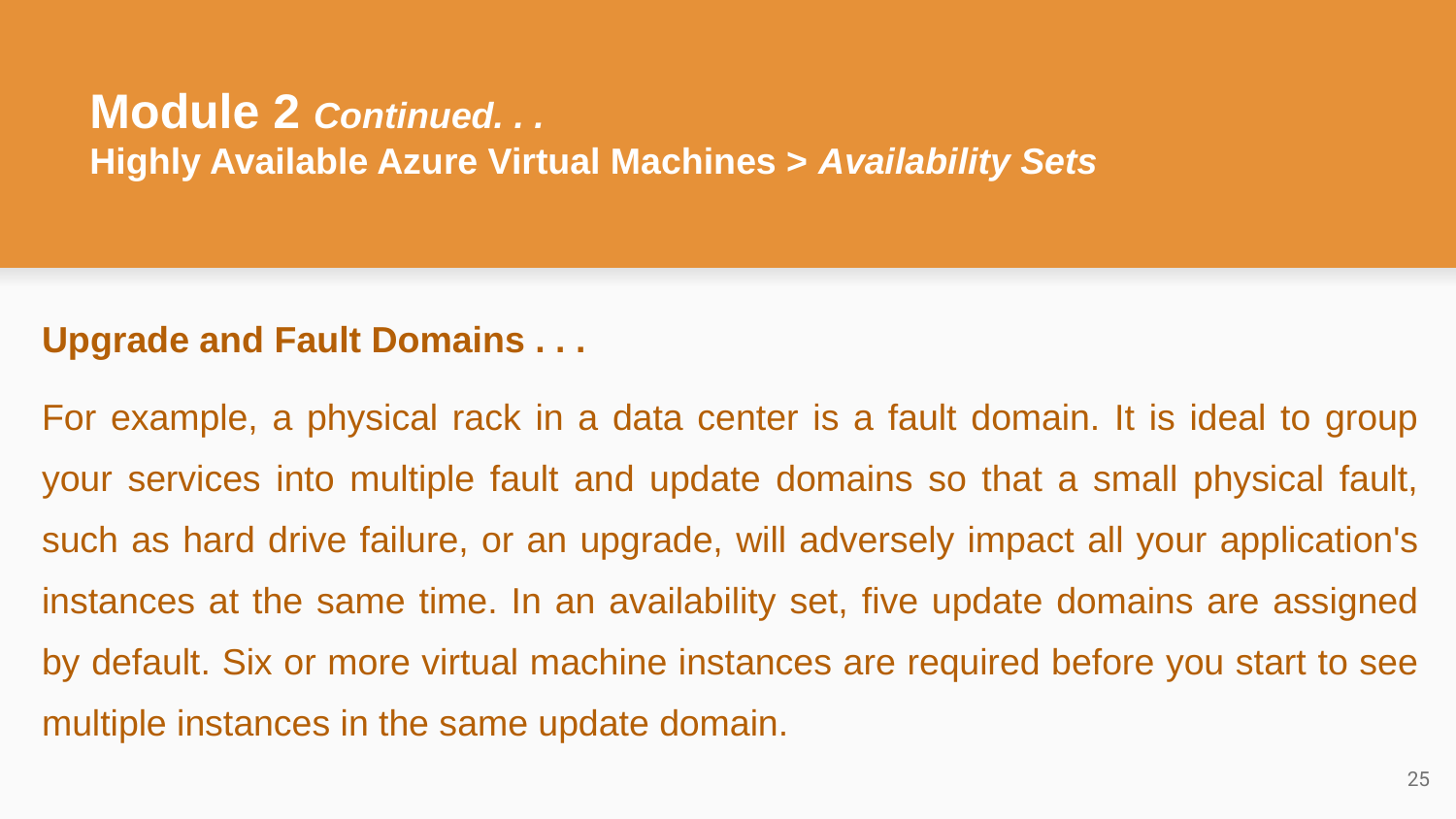

# Module 2 Continued. . .
Highly Available Azure Virtual Machines > Availability Sets

Upgrade and Fault Domains . . .
For example, a physical rack in a data center is a fault domain. It is ideal to group your services into multiple fault and update domains so that a small physical fault, such as hard drive failure, or an upgrade, will adversely impact all your application's instances at the same time. In an availability set, five update domains are assigned by default. Six or more virtual machine instances are required before you start to see multiple instances in the same update domain.
25